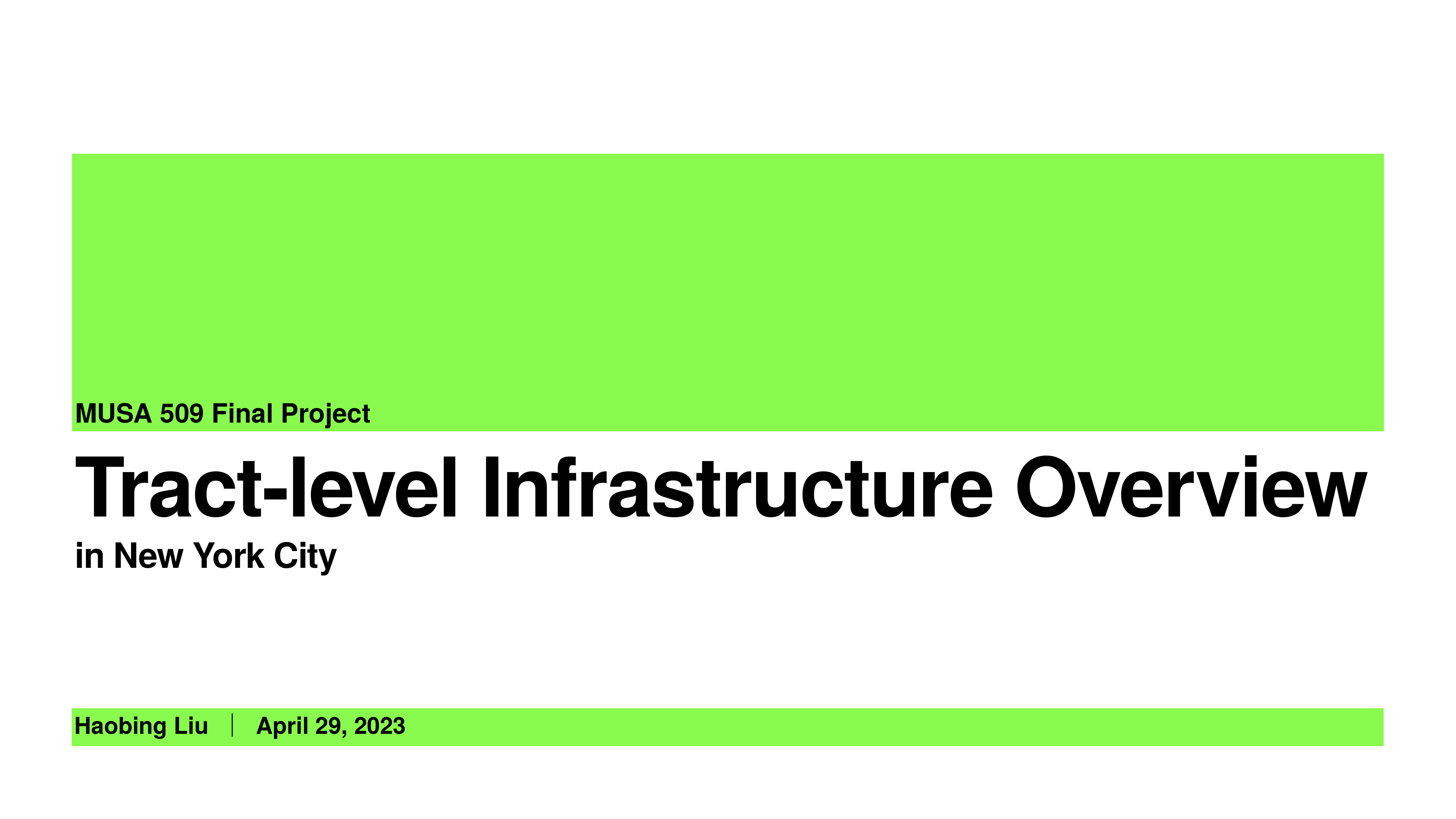

# MUSA 509 Final Project
Tract-level Infrastructure Overview
in New York City
Haobing Liu ｜ April 29, 2023